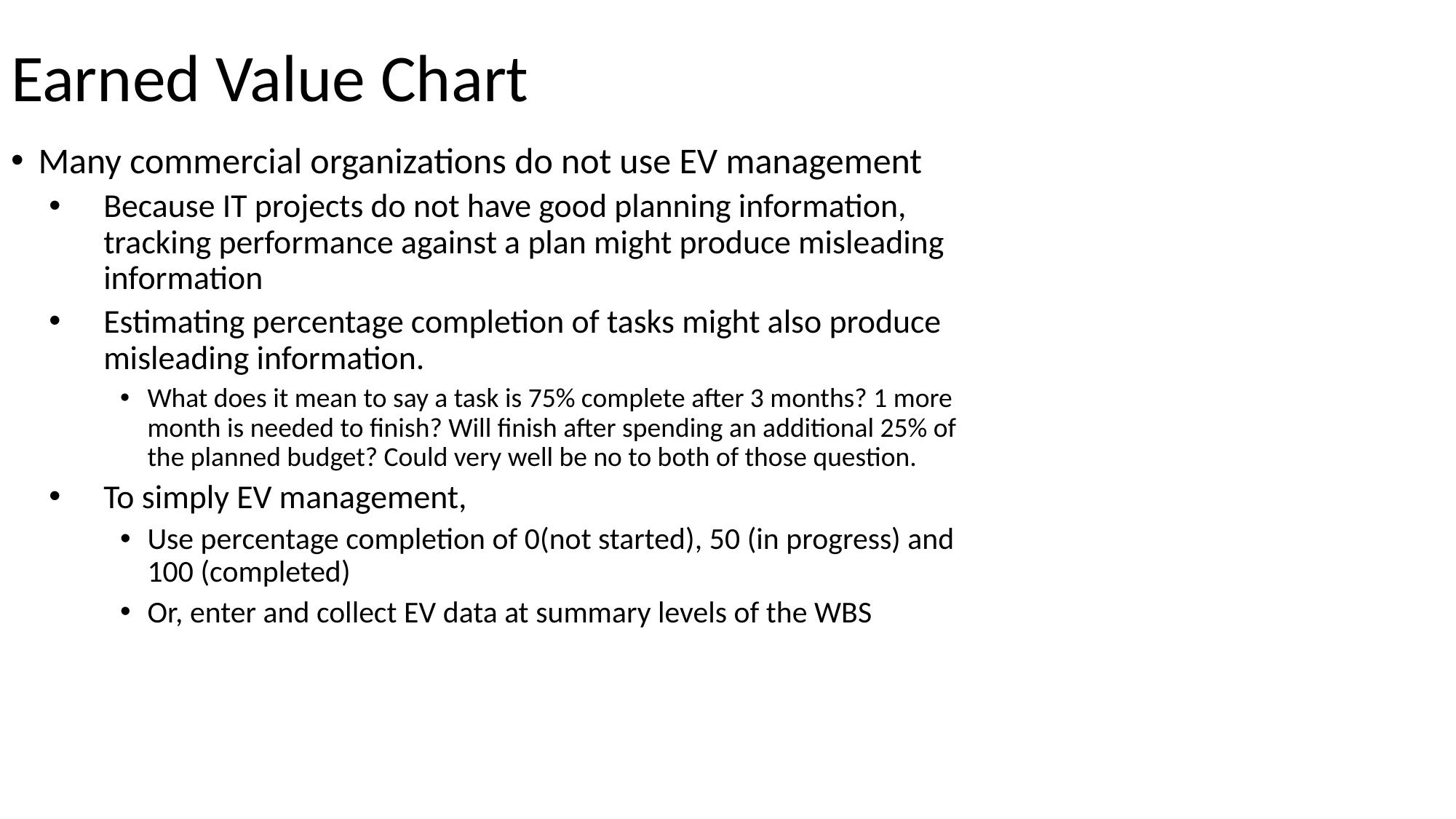

Earned Value Chart
Many commercial organizations do not use EV management
Because IT projects do not have good planning information, tracking performance against a plan might produce misleading information
Estimating percentage completion of tasks might also produce misleading information.
What does it mean to say a task is 75% complete after 3 months? 1 more month is needed to finish? Will finish after spending an additional 25% of the planned budget? Could very well be no to both of those question.
To simply EV management,
Use percentage completion of 0(not started), 50 (in progress) and 100 (completed)
Or, enter and collect EV data at summary levels of the WBS